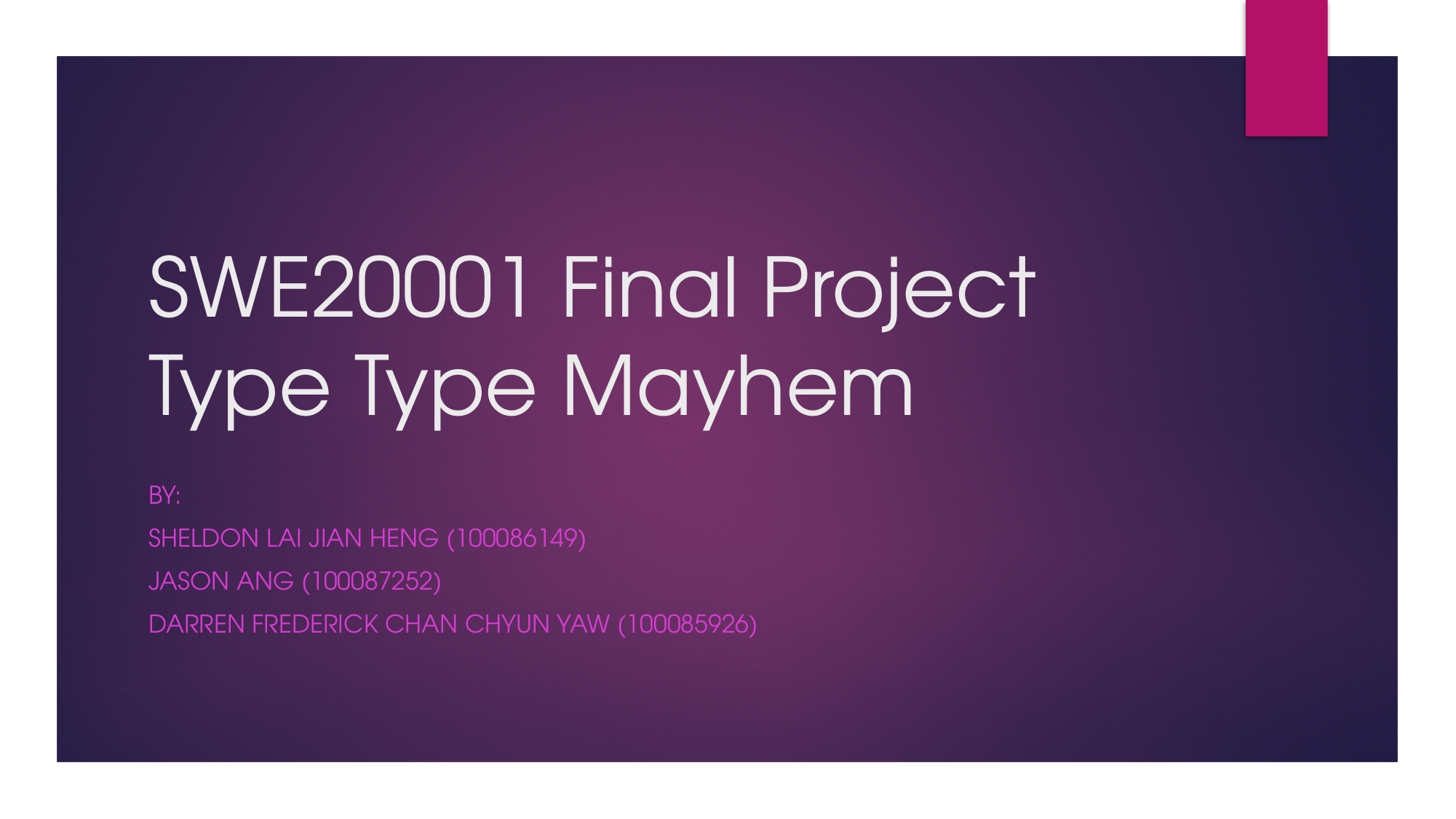

# SWE20001 Final Project Type Type Mayhem
By:
Sheldon Lai Jian Heng (100086149)
Jason Ang (100087252)
Darren Frederick Chan Chyun Yaw (100085926)